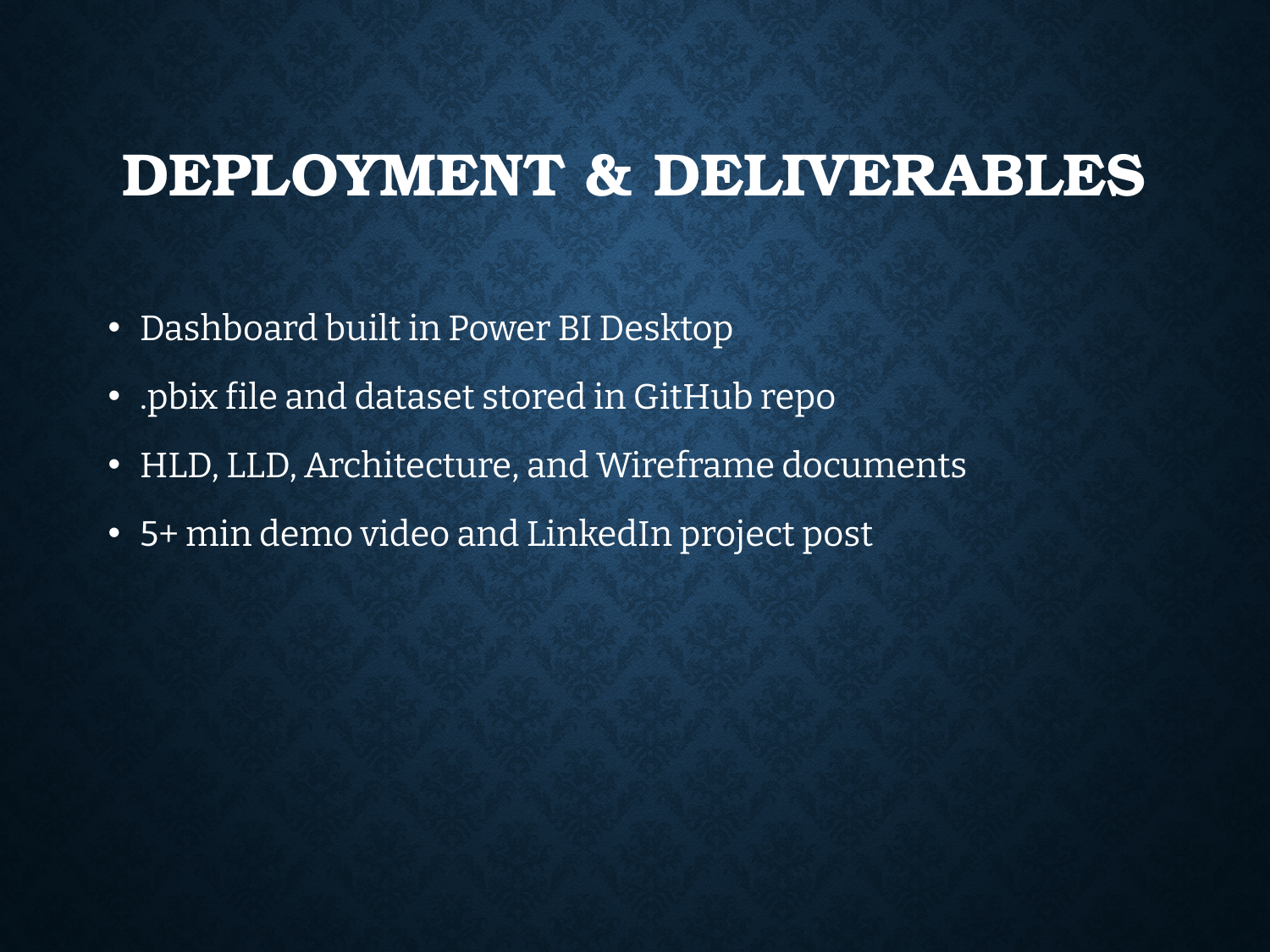

# Deployment & Deliverables
Dashboard built in Power BI Desktop
.pbix file and dataset stored in GitHub repo
HLD, LLD, Architecture, and Wireframe documents
5+ min demo video and LinkedIn project post